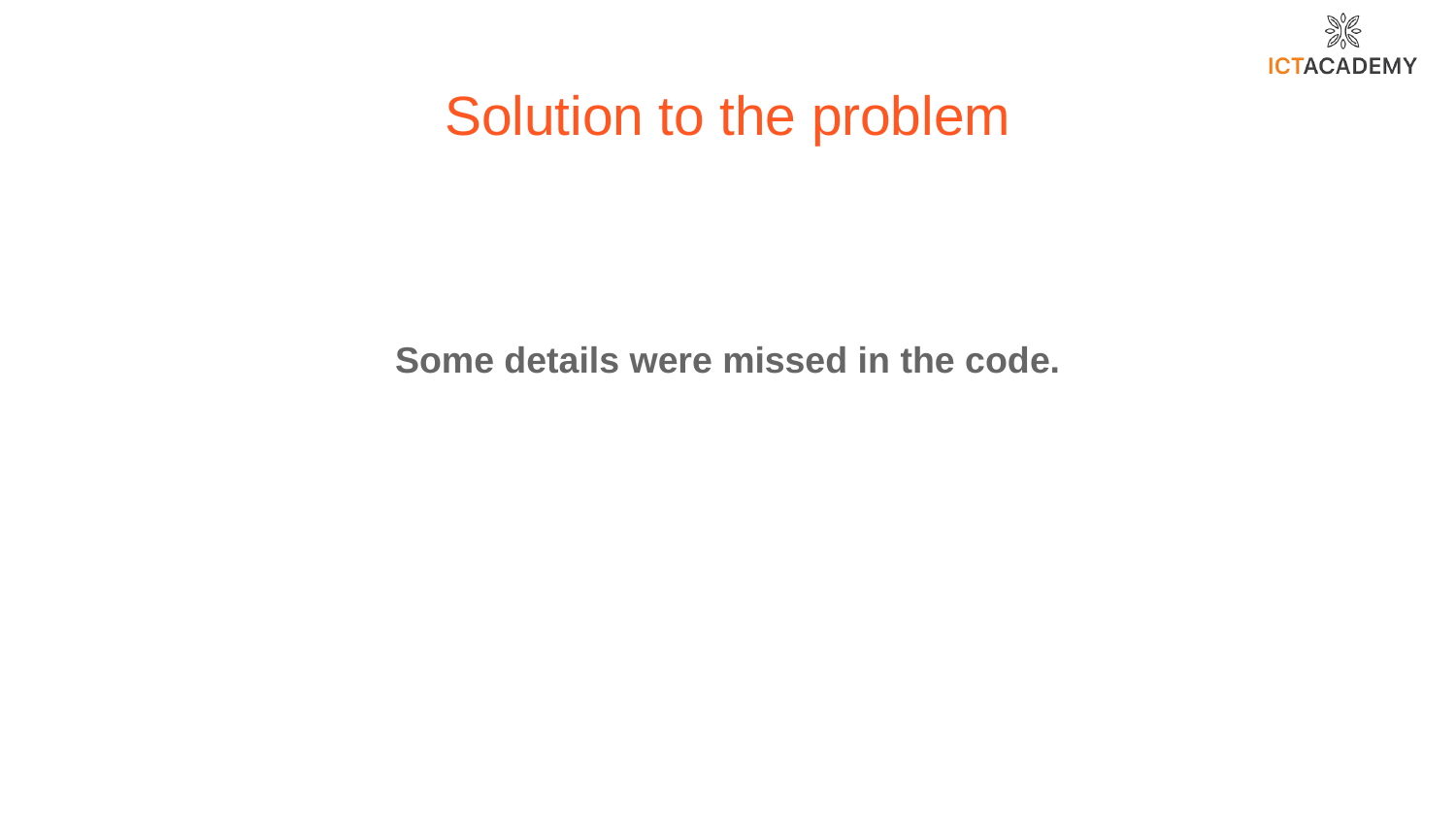

# Solution to the problem

Some details were missed in the code.